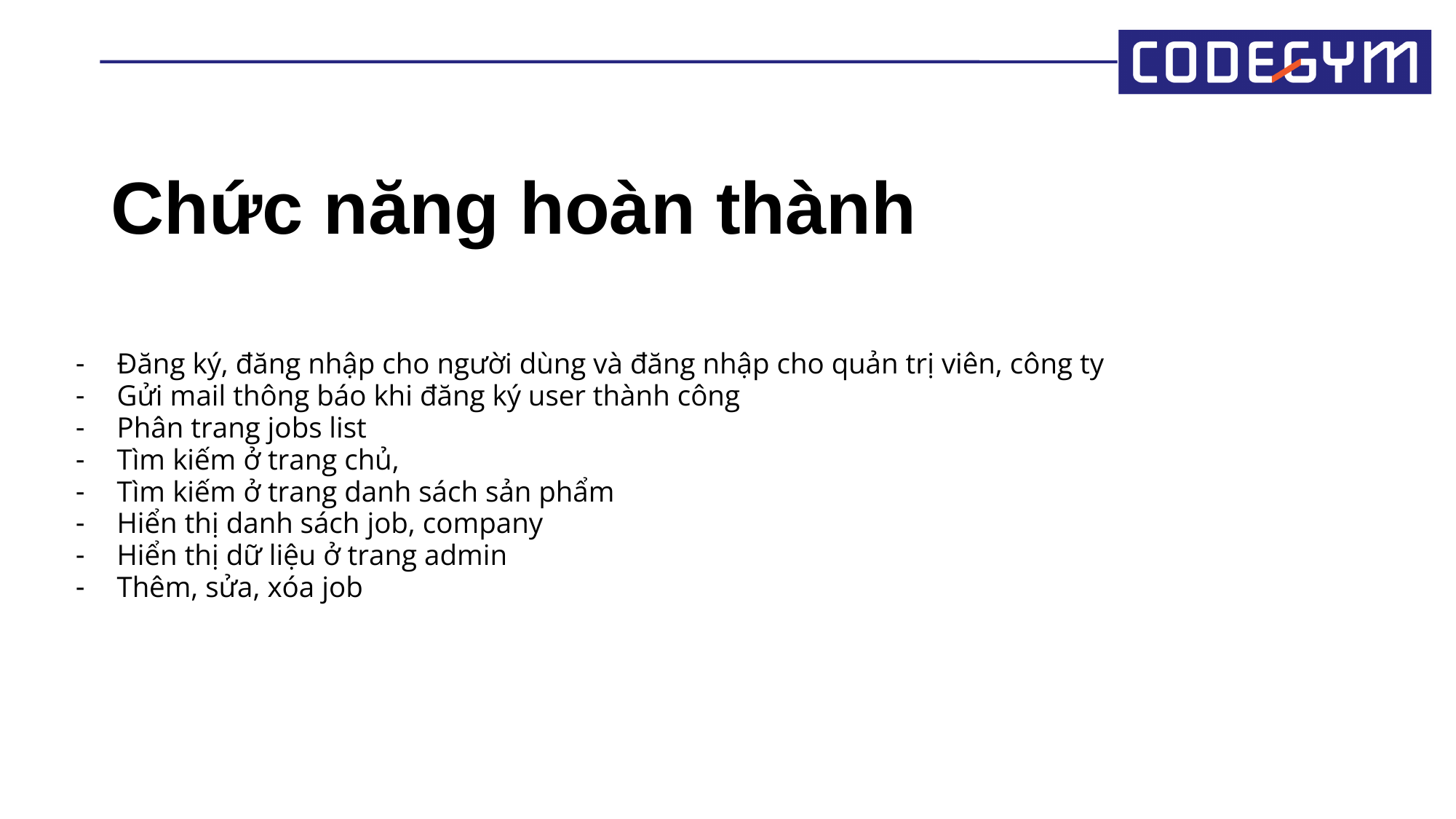

# Chức năng hoàn thành
Đăng ký, đăng nhập cho người dùng và đăng nhập cho quản trị viên, công ty
Gửi mail thông báo khi đăng ký user thành công
Phân trang jobs list
Tìm kiếm ở trang chủ,
Tìm kiếm ở trang danh sách sản phẩm
Hiển thị danh sách job, company
Hiển thị dữ liệu ở trang admin
Thêm, sửa, xóa job